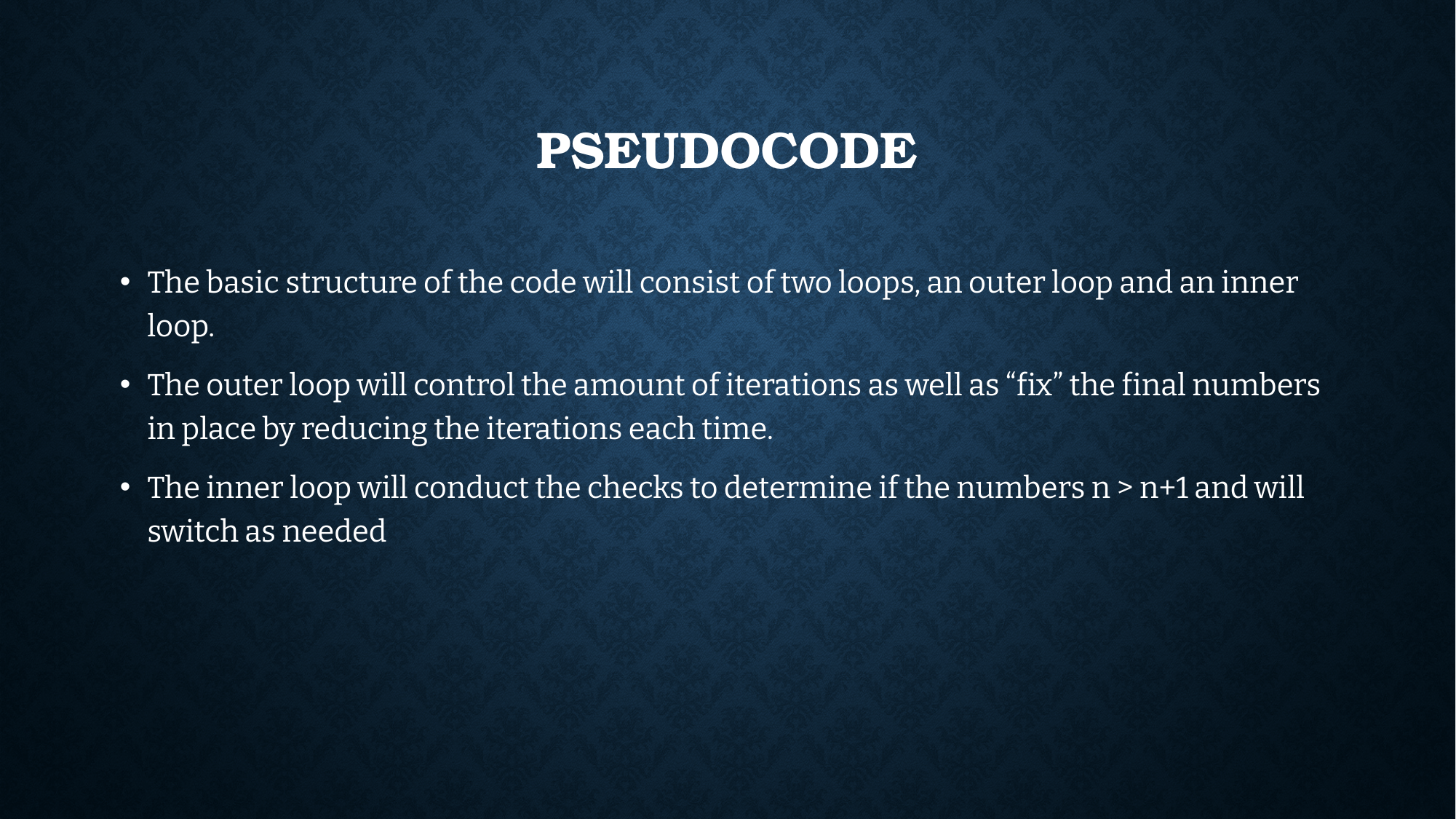

# Pseudocode
The basic structure of the code will consist of two loops, an outer loop and an inner loop.
The outer loop will control the amount of iterations as well as “fix” the final numbers in place by reducing the iterations each time.
The inner loop will conduct the checks to determine if the numbers n > n+1 and will switch as needed